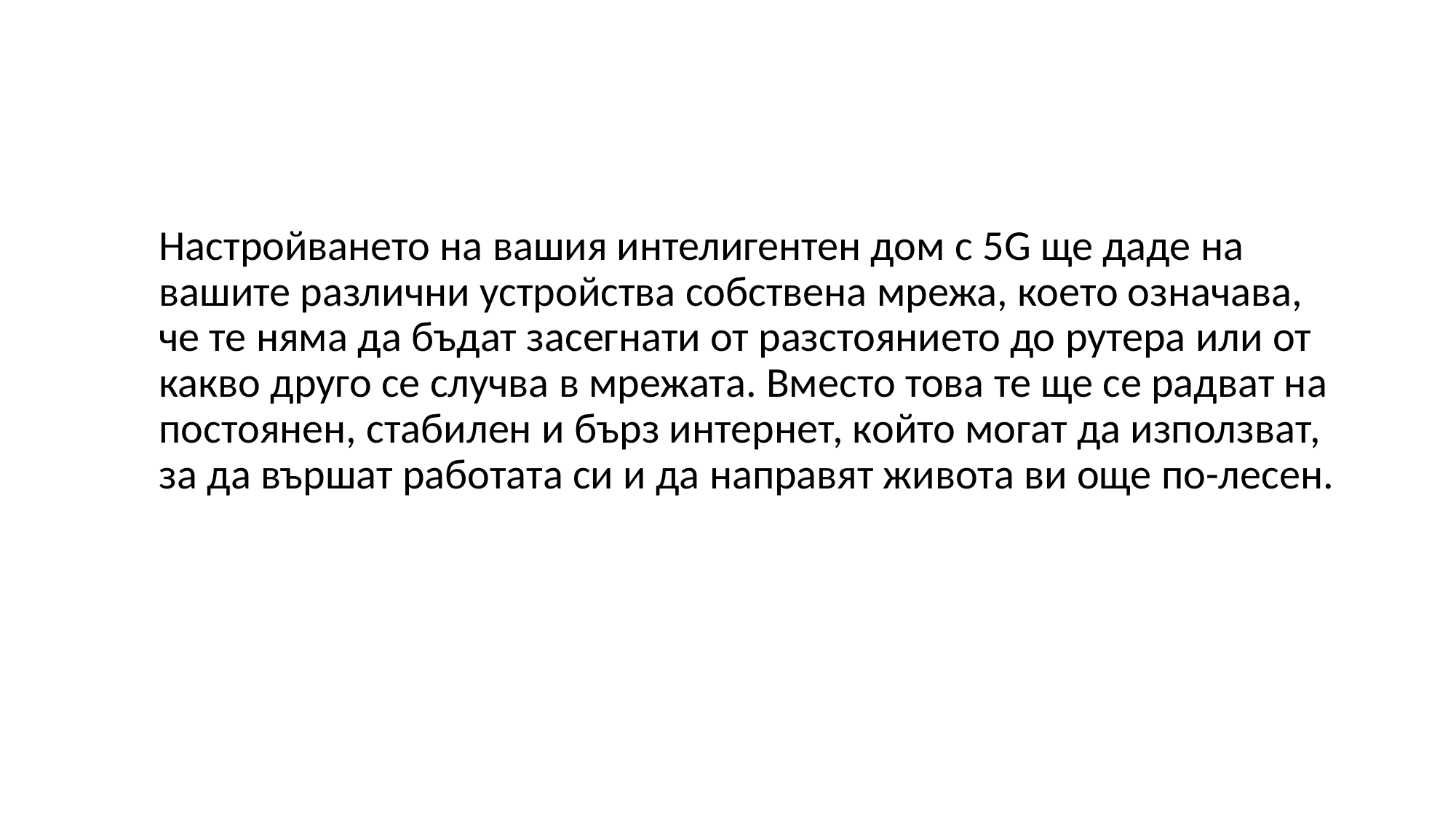

Настройването на вашия интелигентен дом с 5G ще даде на вашите различни устройства собствена мрежа, което означава, че те няма да бъдат засегнати от разстоянието до рутера или от какво друго се случва в мрежата. Вместо това те ще се радват на постоянен, стабилен и бърз интернет, който могат да използват, за да вършат работата си и да направят живота ви още по-лесен.